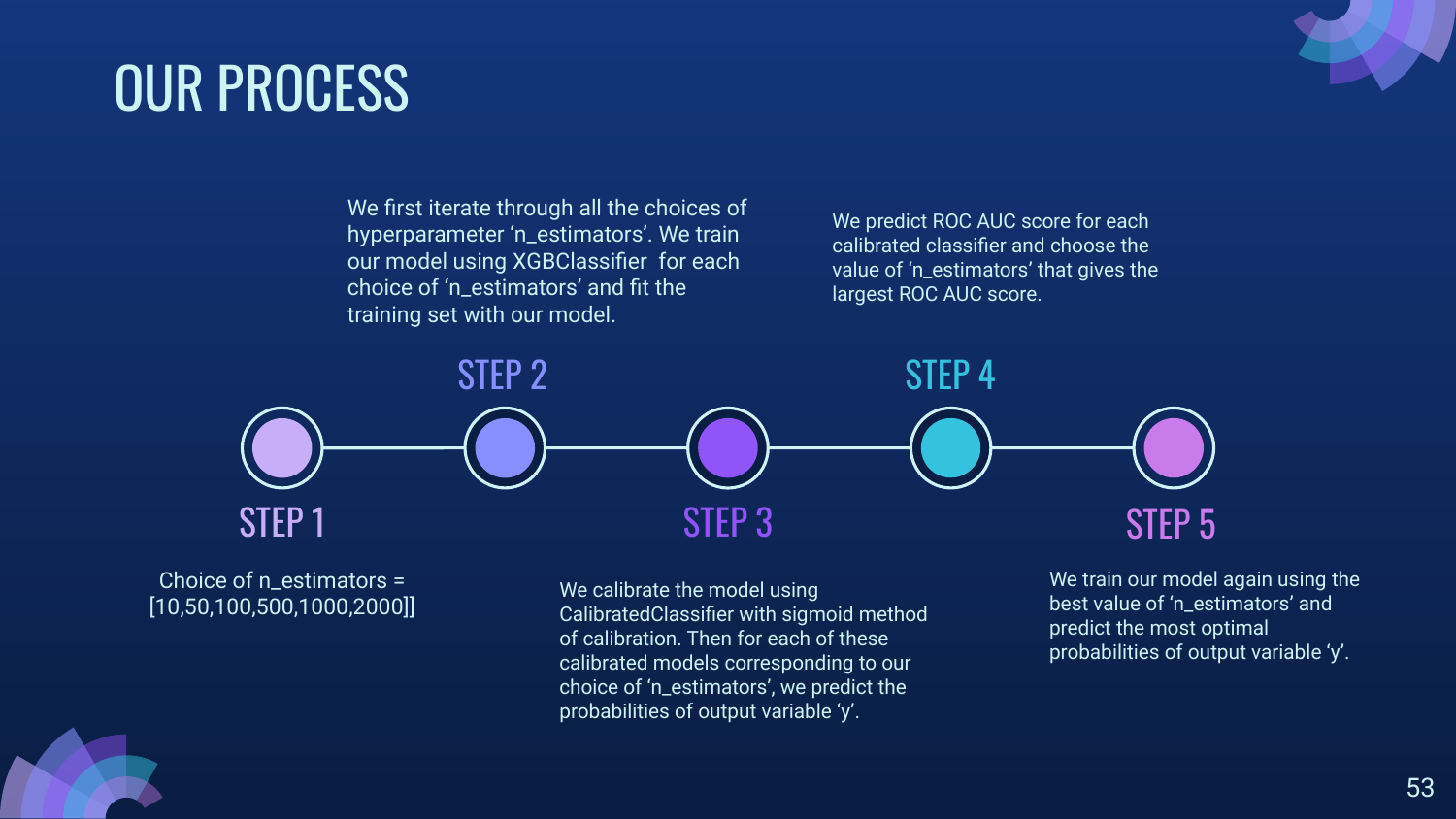

# OUR PROCESS
We first iterate through all the choices of hyperparameter ‘n_estimators’. We train our model using XGBClassifier  for each choice of ‘n_estimators’ and fit the training set with our model.

We predict ROC AUC score for each calibrated classifier and choose the value of ‘n_estimators’ that gives the largest ROC AUC score.

STEP 2
STEP 4

STEP 1
STEP 3
STEP 5
Choice of n_estimators = [10,50,100,500,1000,2000]]
We train our model again using the best value of ‘n_estimators’ and predict the most optimal probabilities of output variable ‘y’.

We calibrate the model using CalibratedClassifier with sigmoid method of calibration. Then for each of these calibrated models corresponding to our choice of ‘n_estimators’, we predict the probabilities of output variable ‘y’.

53